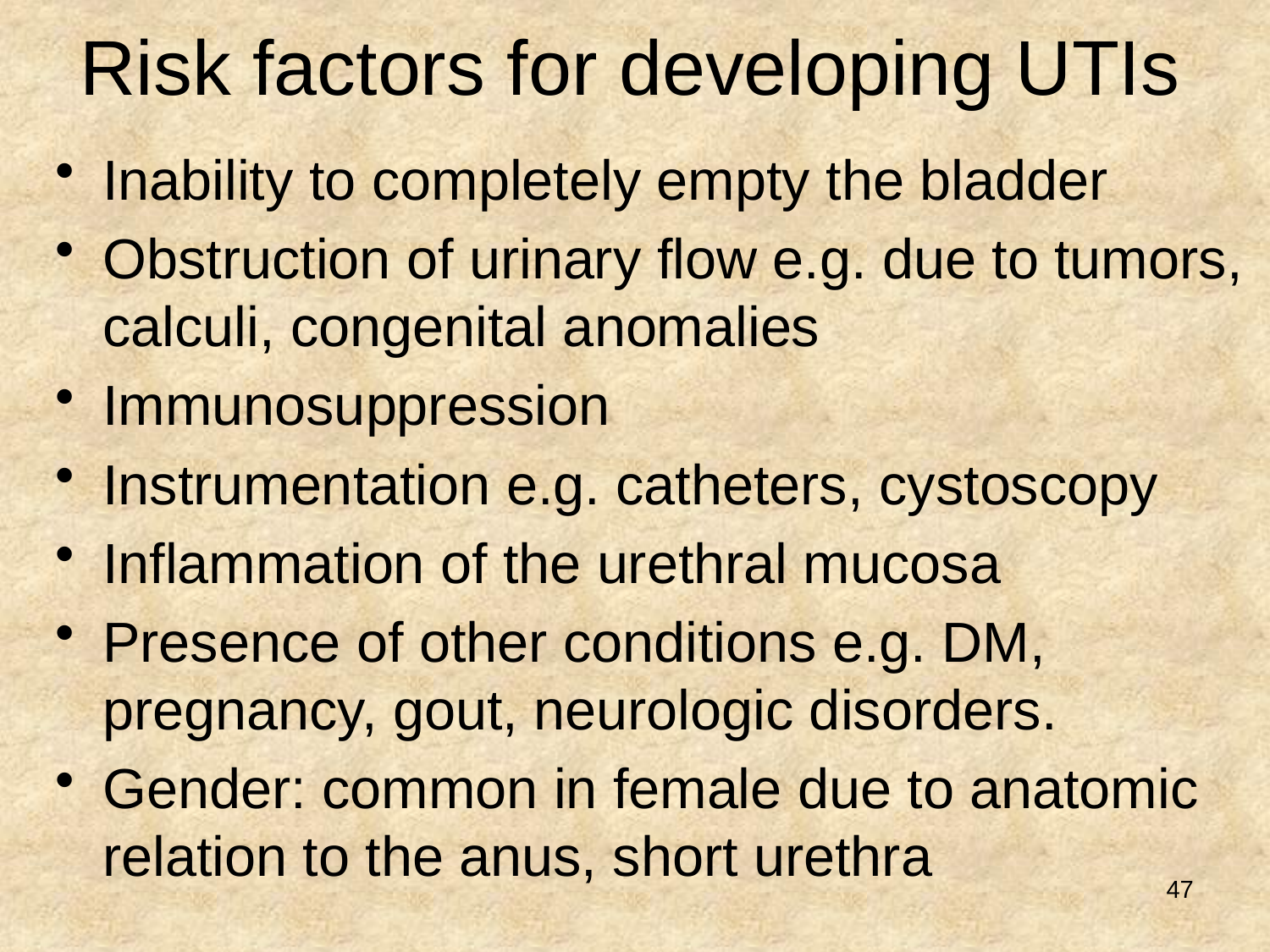

# Risk factors for developing UTIs
Inability to completely empty the bladder
Obstruction of urinary flow e.g. due to tumors, calculi, congenital anomalies
Immunosuppression
Instrumentation e.g. catheters, cystoscopy
Inflammation of the urethral mucosa
Presence of other conditions e.g. DM, pregnancy, gout, neurologic disorders.
Gender: common in female due to anatomic relation to the anus, short urethra

47